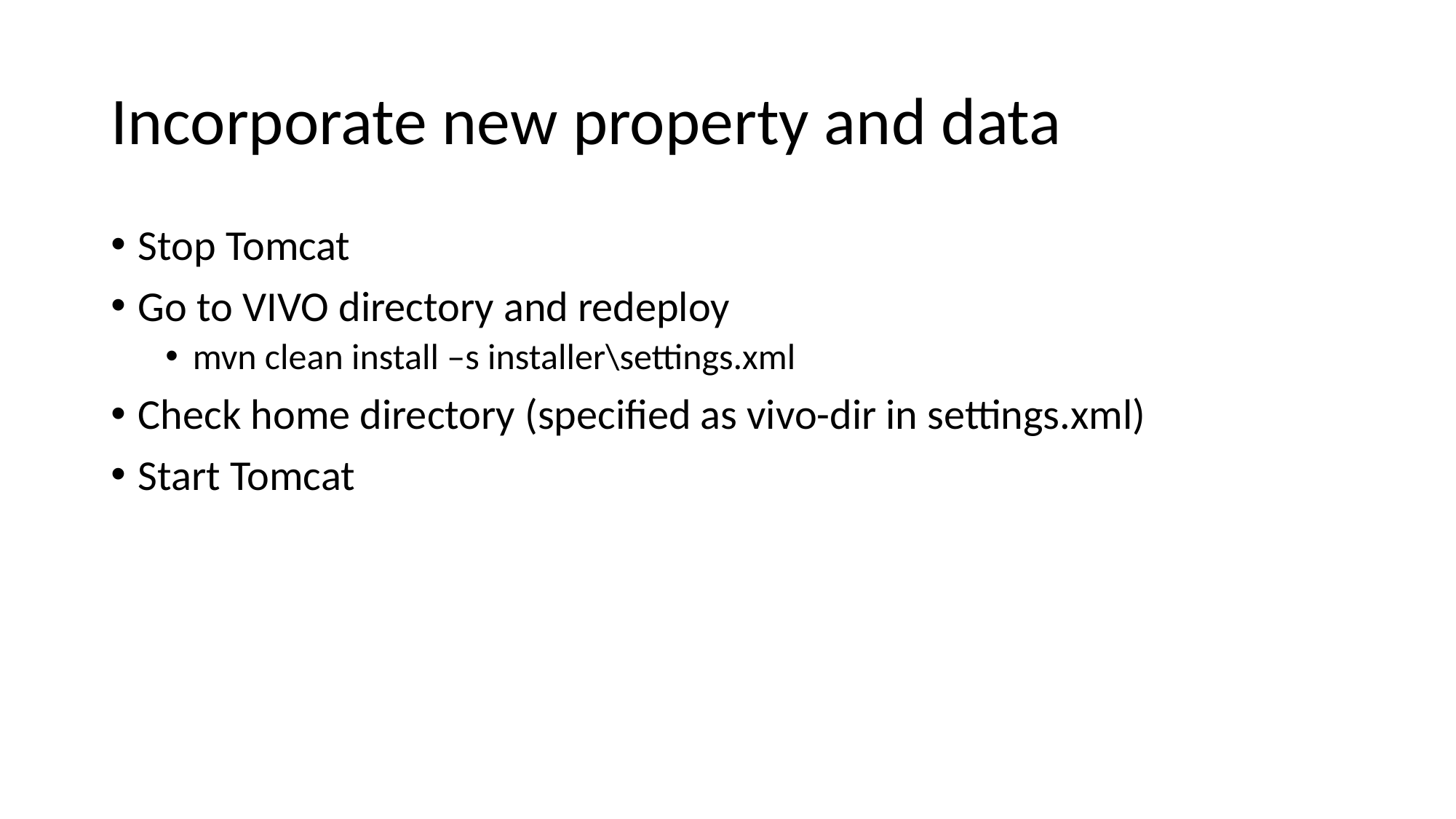

# Incorporate new property and data
Stop Tomcat
Go to VIVO directory and redeploy
mvn clean install –s installer\settings.xml
Check home directory (specified as vivo-dir in settings.xml)
Start Tomcat